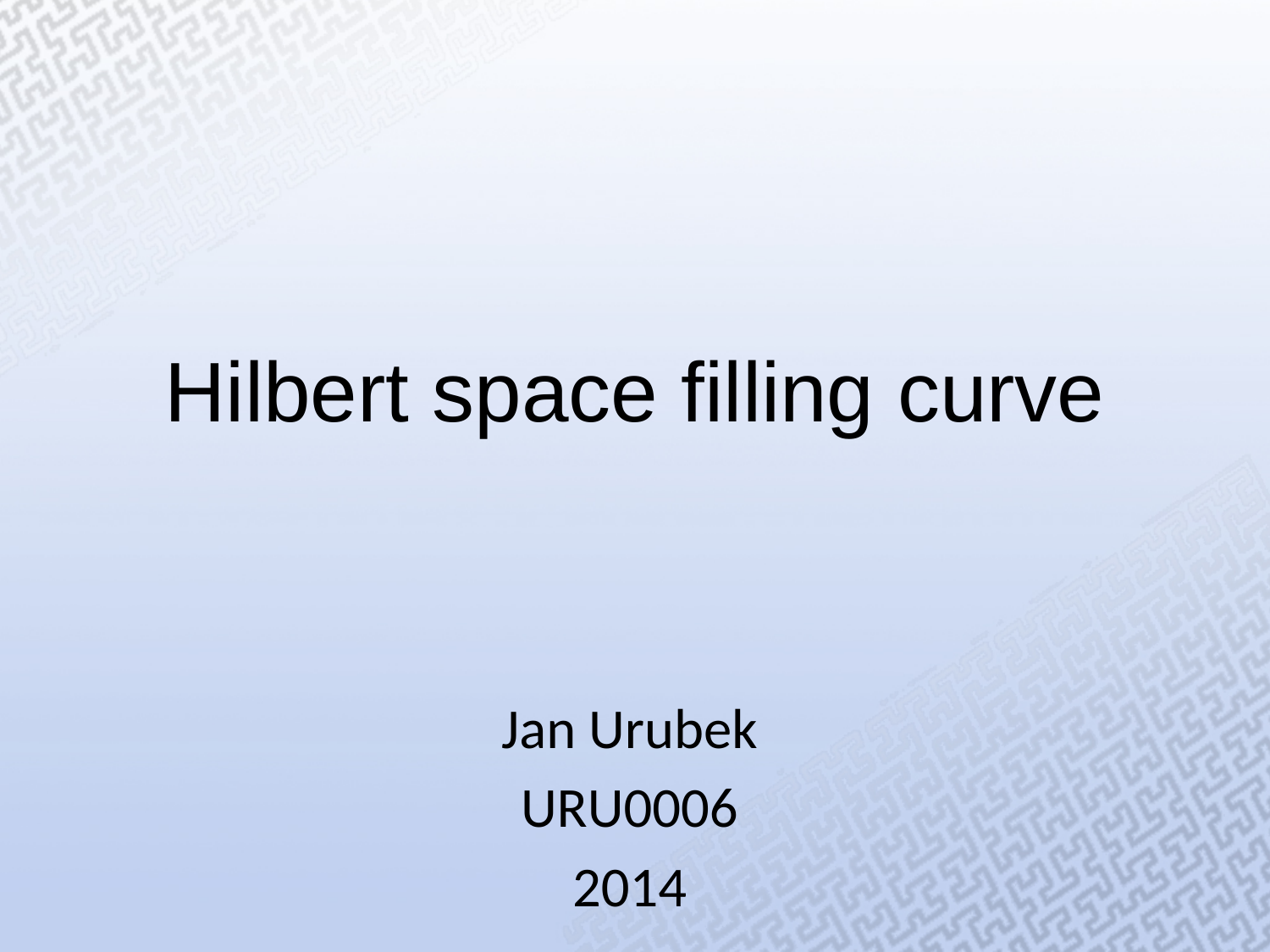

# Hilbert space filling curve
Jan Urubek
URU0006
2014